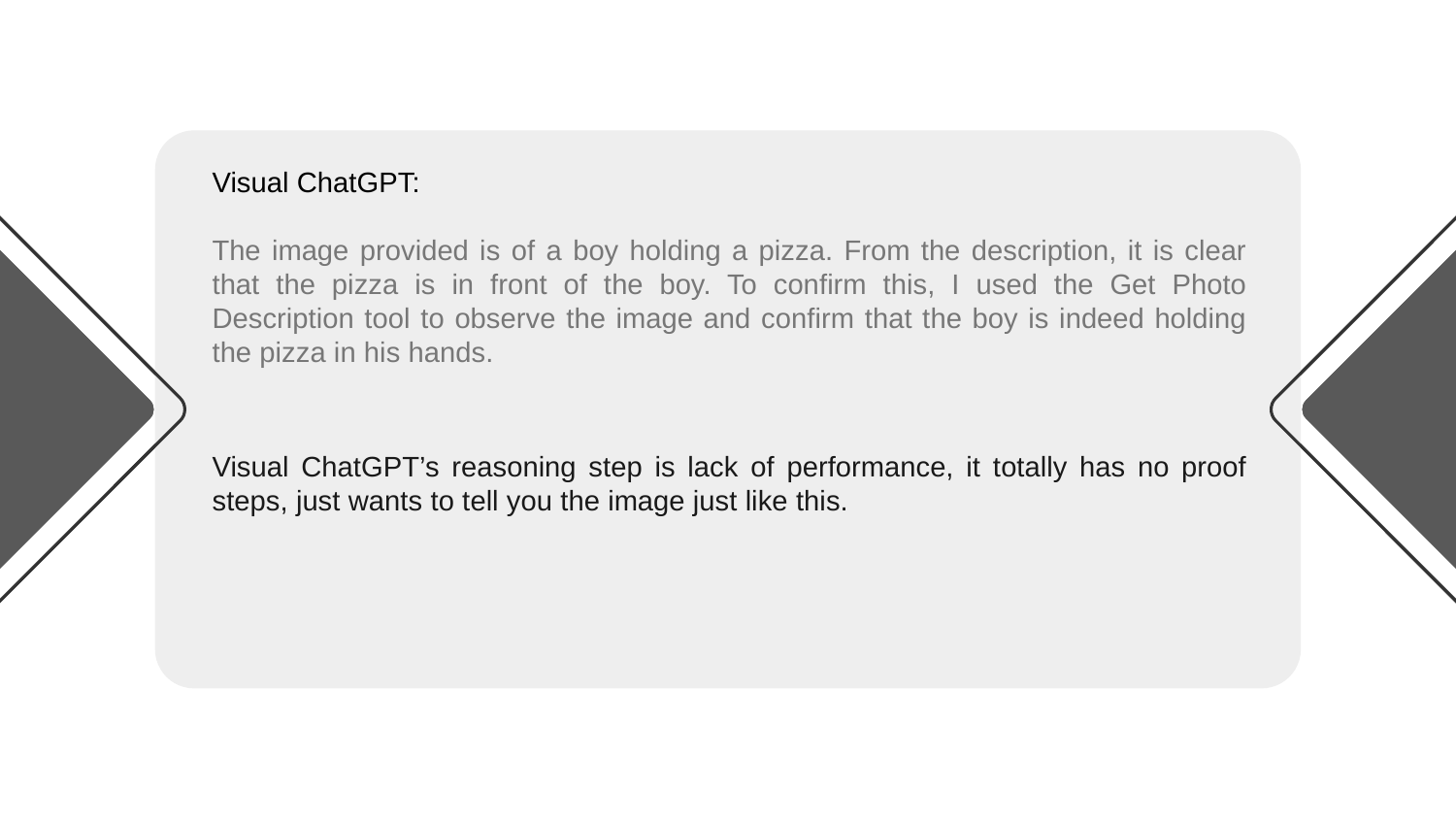

Visual ChatGPT:
The image provided is of a boy holding a pizza. From the description, it is clear that the pizza is in front of the boy. To confirm this, I used the Get Photo Description tool to observe the image and confirm that the boy is indeed holding the pizza in his hands.

Visual ChatGPT’s reasoning step is lack of performance, it totally has no proof steps, just wants to tell you the image just like this.